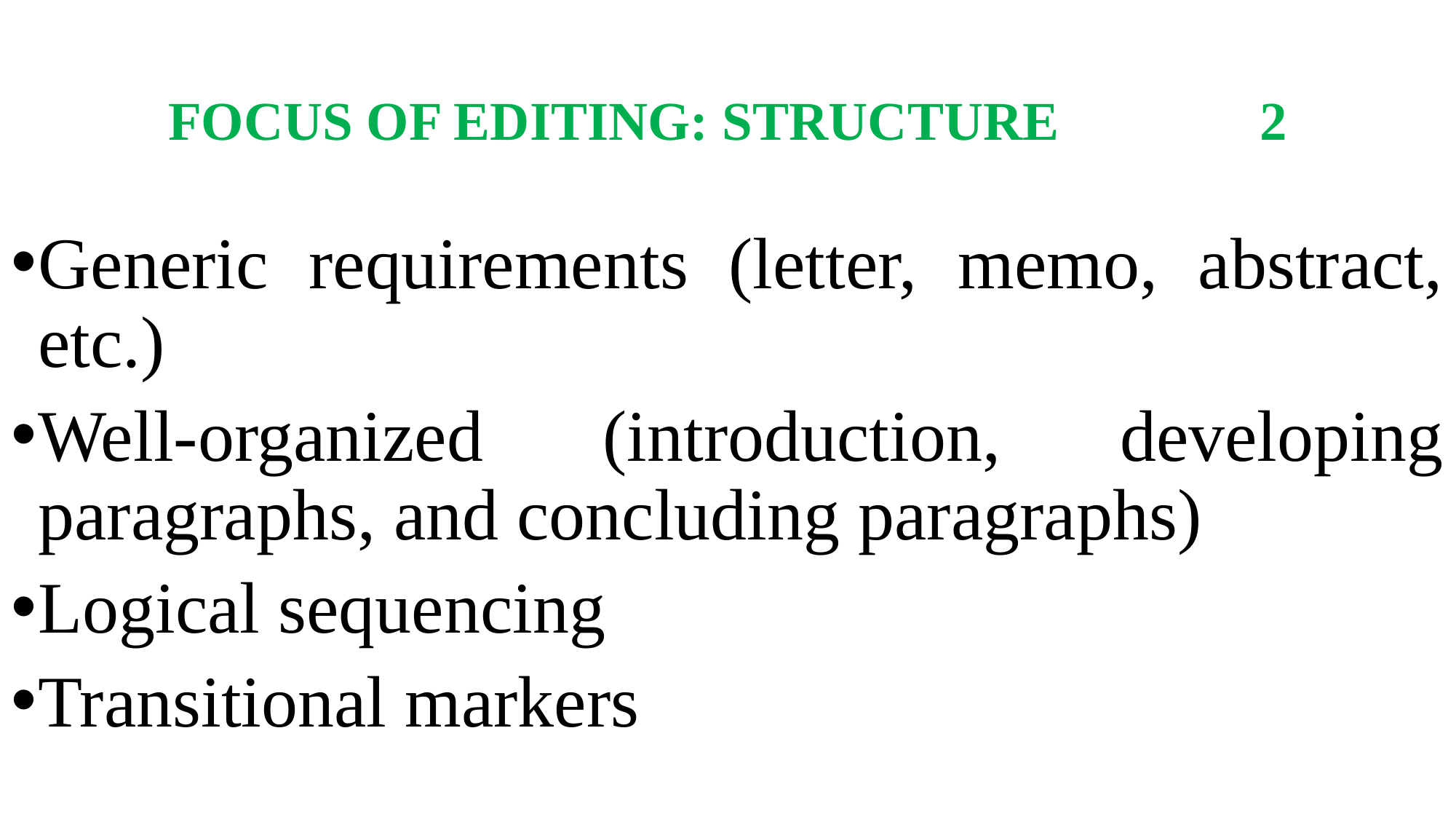

# FOCUS OF EDITING: STRUCTURE 		2
Generic requirements (letter, memo, abstract, etc.)
Well-organized (introduction, developing paragraphs, and concluding paragraphs)
Logical sequencing
Transitional markers